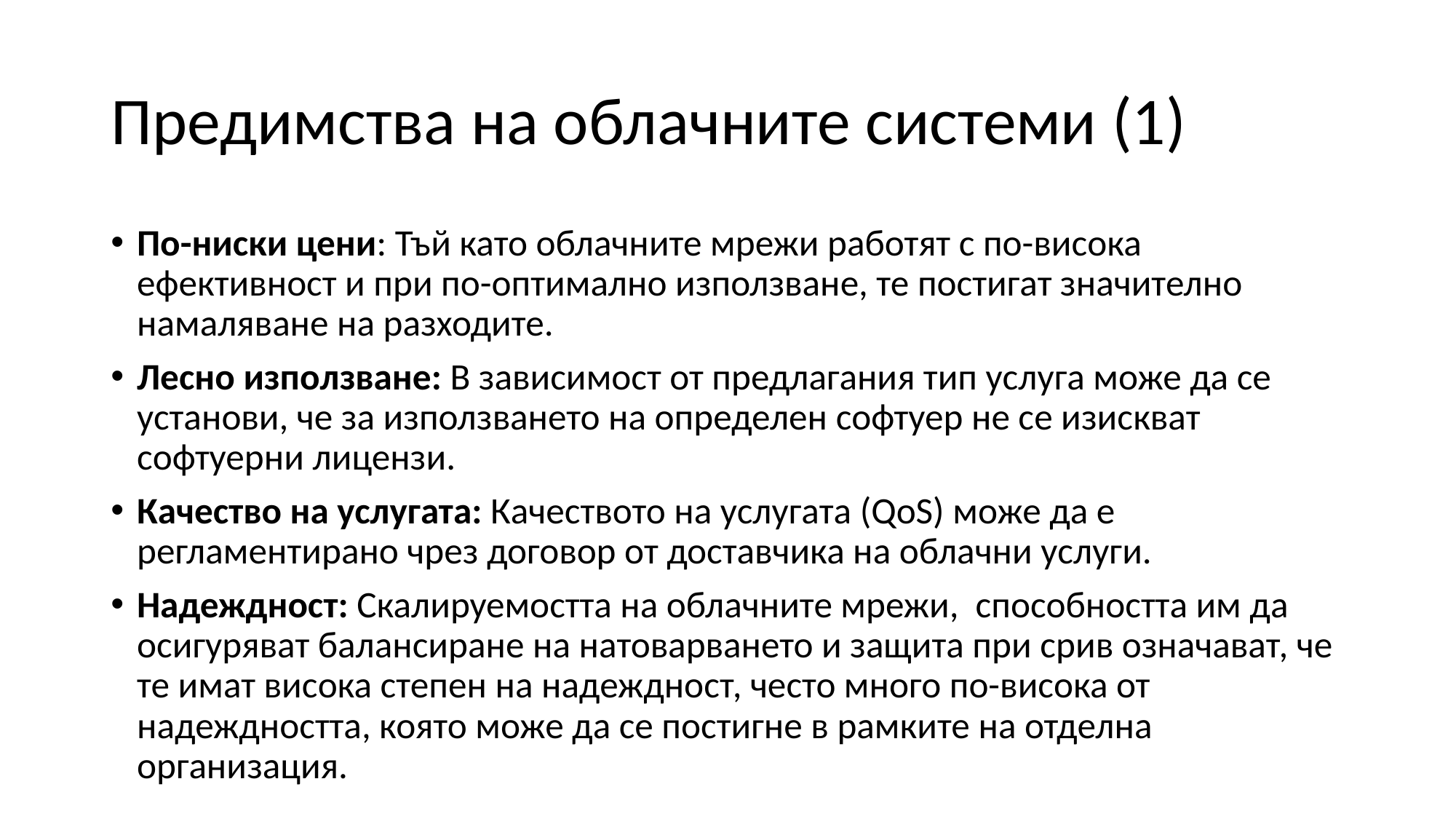

# Предимства на облачните системи (1)
По-ниски цени: Тъй като облачните мрежи работят с по-висока ефективност и при по-оптимално използване, те постигат значително намаляване на разходите.
Лесно използване: В зависимост от предлагания тип услуга може да се установи, че за използването на определен софтуер не се изискват софтуерни лицензи.
Качество на услугата: Качеството на услугата (QoS) може да е регламентирано чрез договор от доставчика на облачни услуги.
Надеждност: Скалируемостта на облачните мрежи,  способността им да осигуряват балансиране на натоварването и защита при срив означават, че те имат висока степен на надеждност, често много по-висока от надеждността, която може да се постигне в рамките на отделна организация.